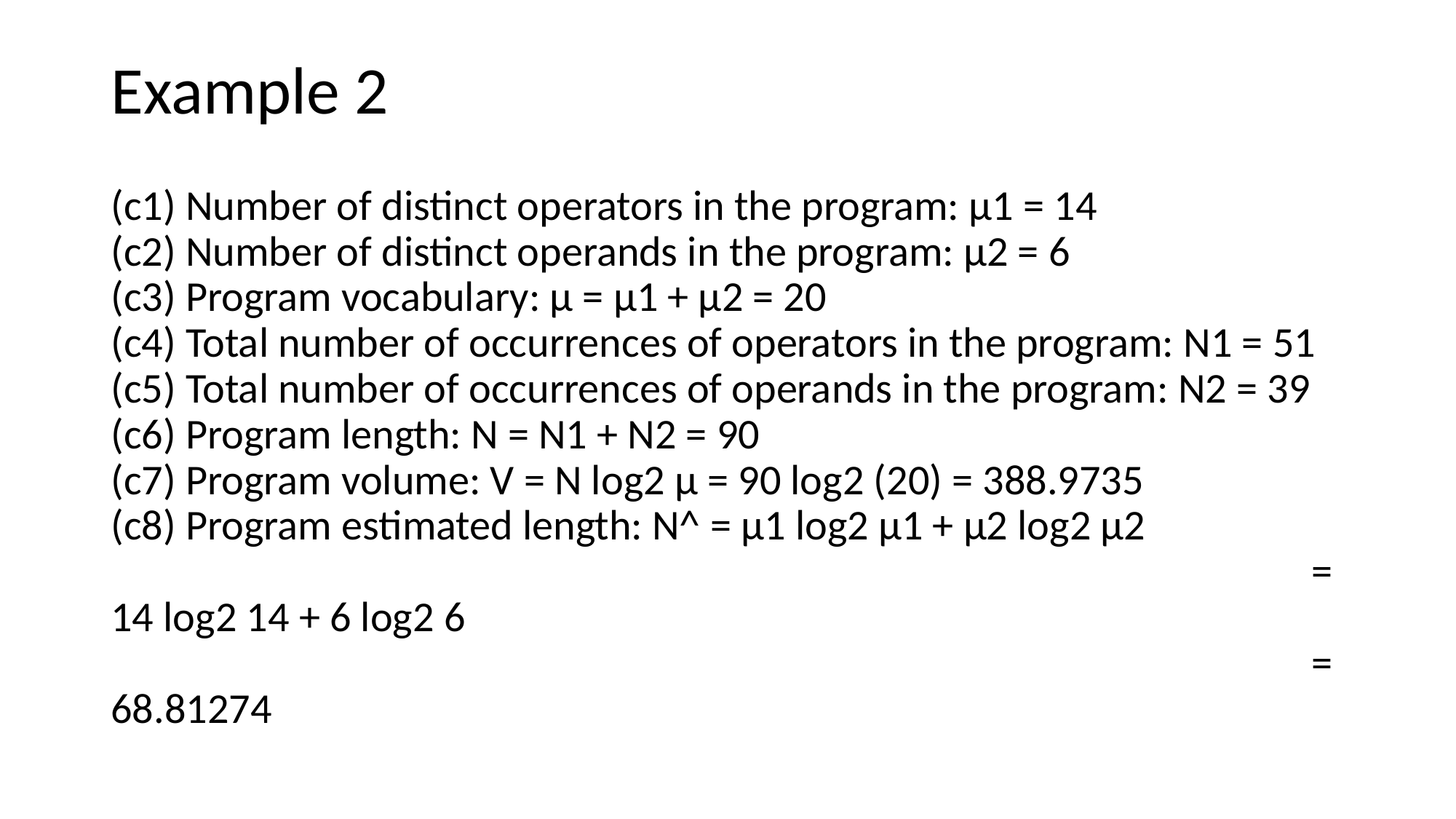

# Example 2
(c1) Number of distinct operators in the program: μ1 = 14
(c2) Number of distinct operands in the program: μ2 = 6
(c3) Program vocabulary: μ = μ1 + μ2 = 20
(c4) Total number of occurrences of operators in the program: N1 = 51
(c5) Total number of occurrences of operands in the program: N2 = 39
(c6) Program length: N = N1 + N2 = 90
(c7) Program volume: V = N log2 μ = 90 log2 (20) = 388.9735
(c8) Program estimated length: N^ = μ1 log2 μ1 + μ2 log2 μ2
											= 14 log2 14 + 6 log2 6
											= 68.81274